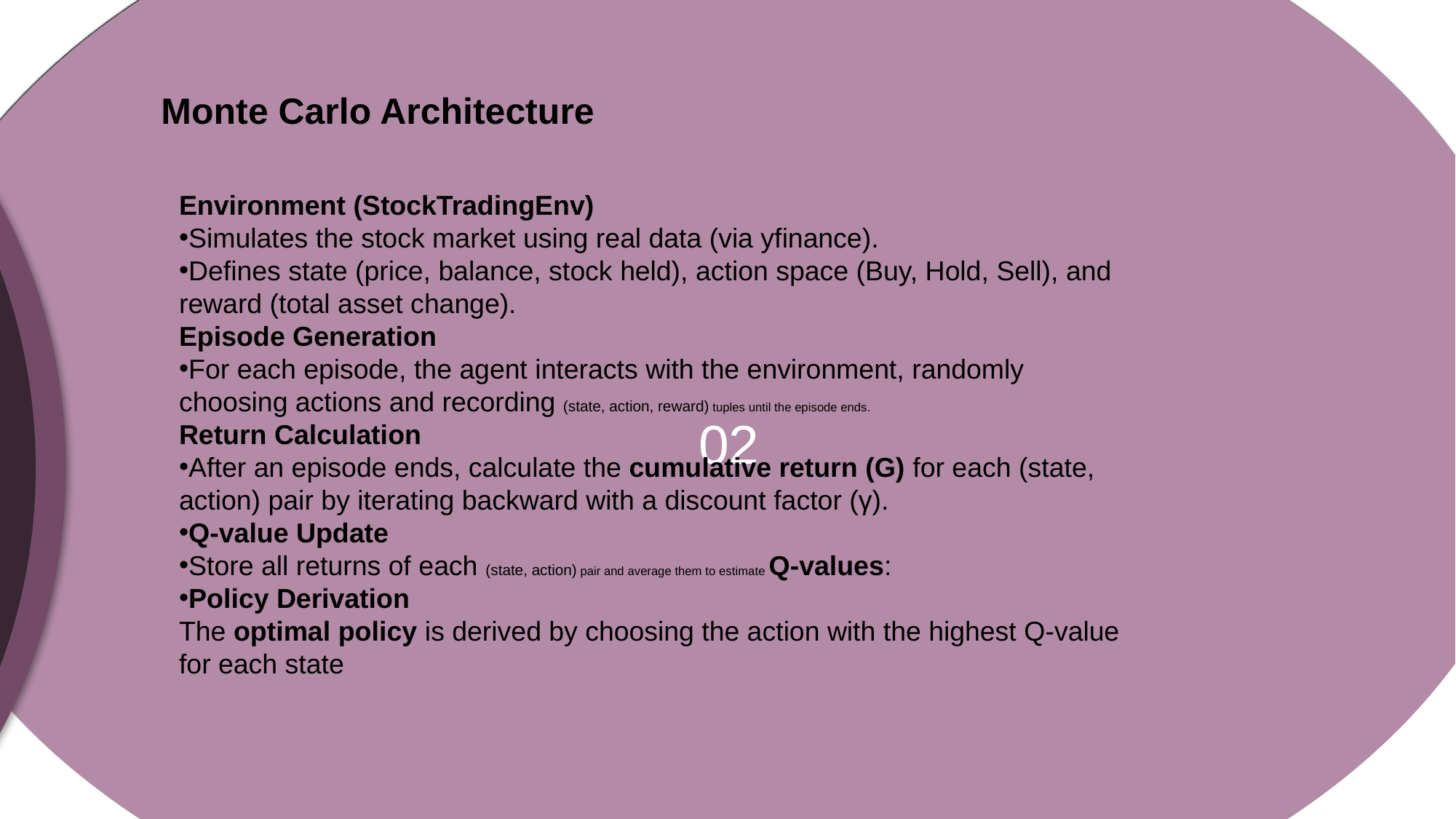

02
                                         03
                                     04

                                         05
                                                             01
Monte Carlo Architecture
Environment (StockTradingEnv)
Simulates the stock market using real data (via yfinance).
Defines state (price, balance, stock held), action space (Buy, Hold, Sell), and reward (total asset change).
Episode Generation
For each episode, the agent interacts with the environment, randomly choosing actions and recording (state, action, reward) tuples until the episode ends.
Return Calculation
After an episode ends, calculate the cumulative return (G) for each (state, action) pair by iterating backward with a discount factor (γ).
Q-value Update
Store all returns of each (state, action) pair and average them to estimate Q-values:
Policy Derivation
The optimal policy is derived by choosing the action with the highest Q-value for each state